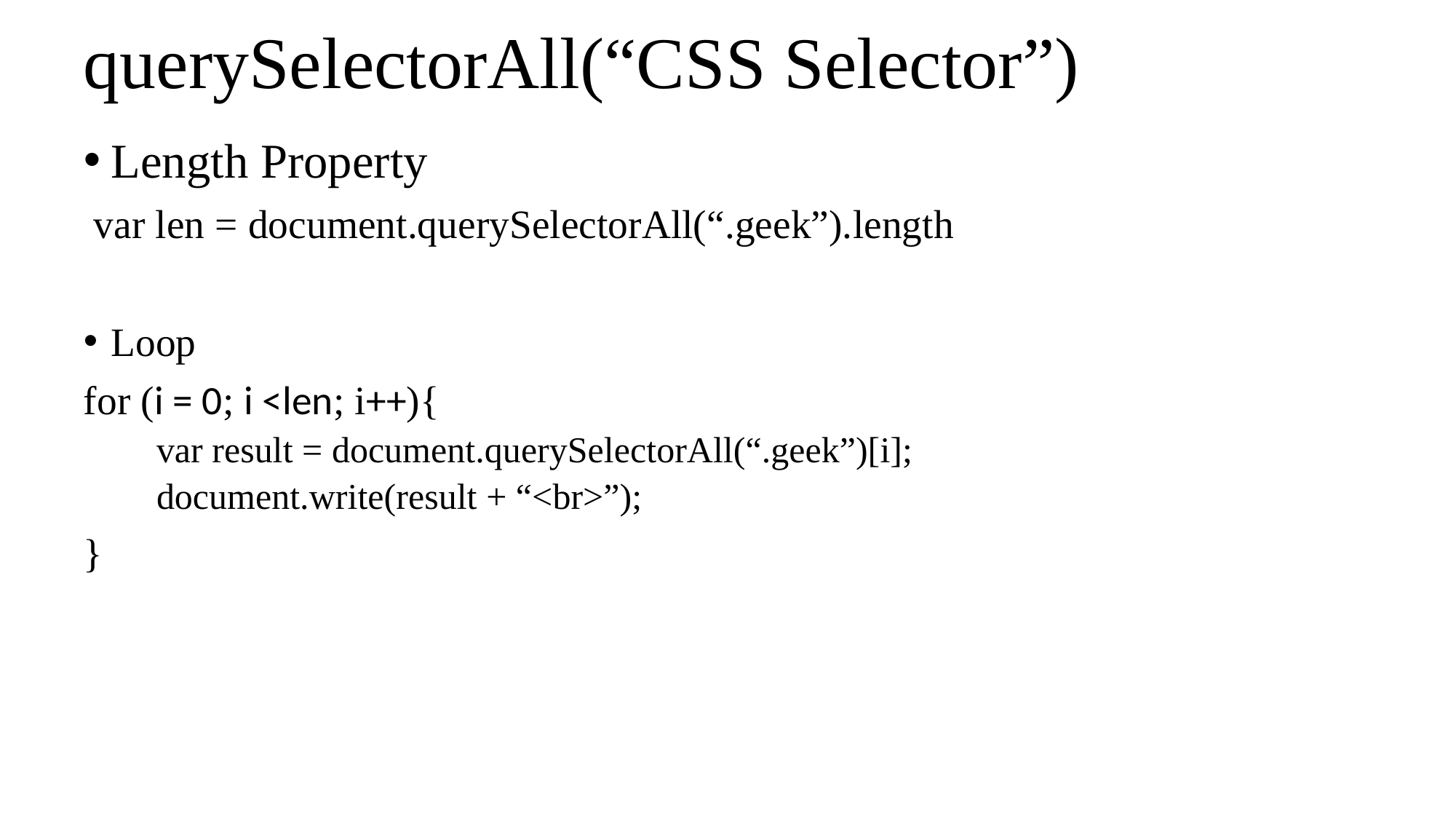

# querySelectorAll(“CSS Selector”)
Length Property
 var len = document.querySelectorAll(“.geek”).length

Loop
for (i = 0; i <len; i++){
var result = document.querySelectorAll(“.geek”)[i];
document.write(result + “<br>”);
}